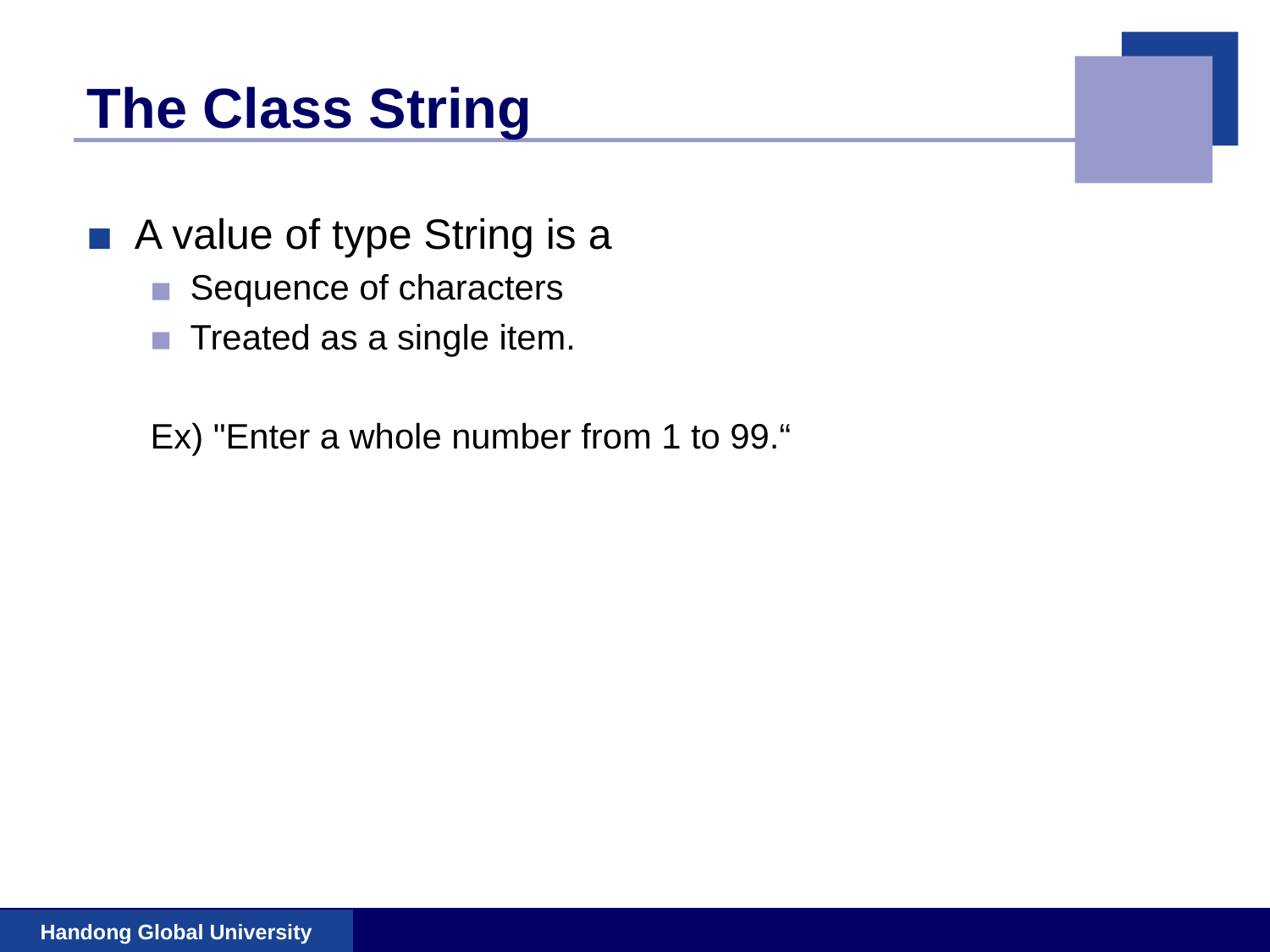

# The Class String
A value of type String is a
Sequence of characters
Treated as a single item.

Ex) "Enter a whole number from 1 to 99.“